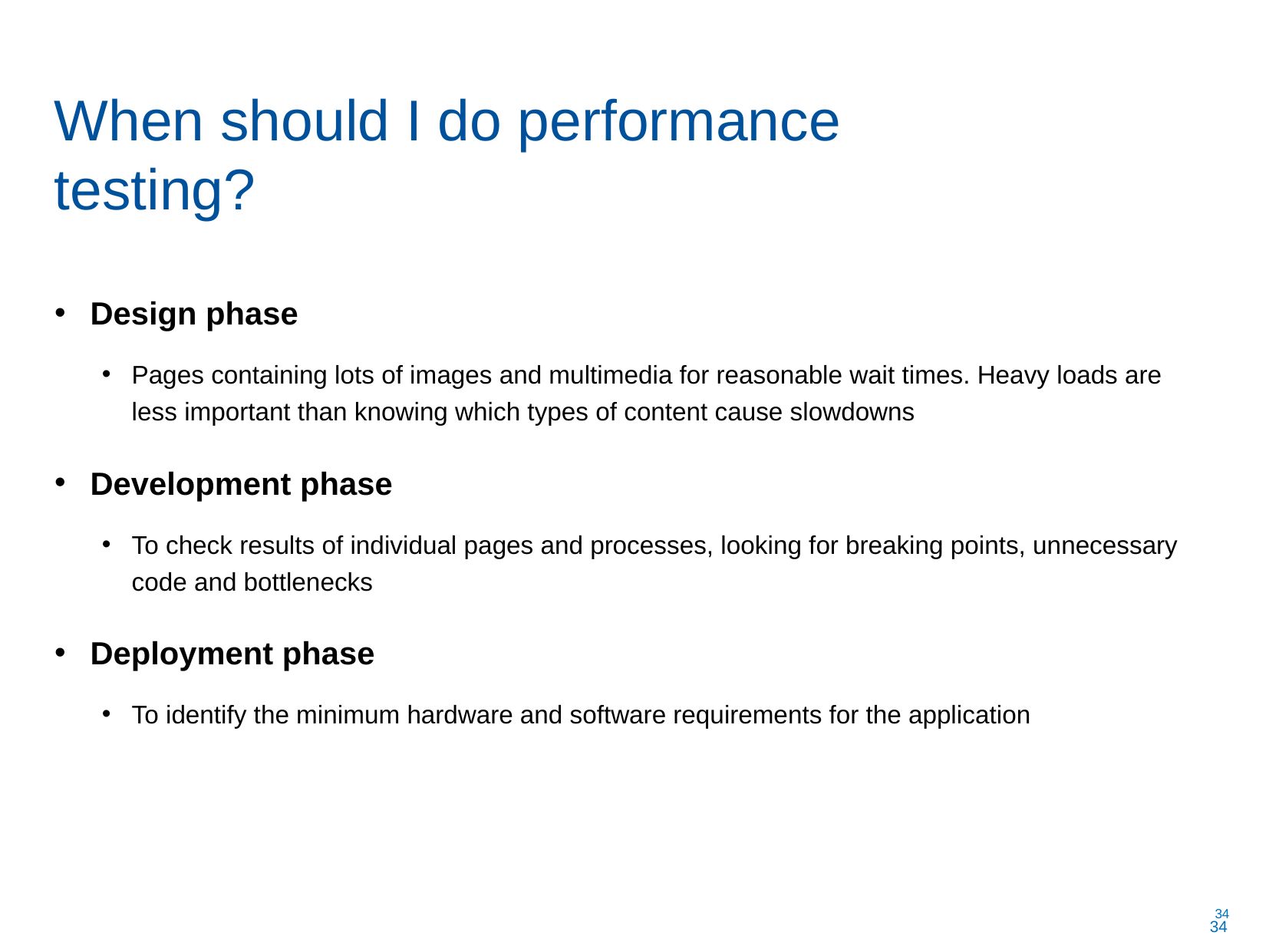

When should I do performance testing?
Design phase
Pages containing lots of images and multimedia for reasonable wait times. Heavy loads are less important than knowing which types of content cause slowdowns
Development phase
To check results of individual pages and processes, looking for breaking points, unnecessary code and bottlenecks
Deployment phase
To identify the minimum hardware and software requirements for the application